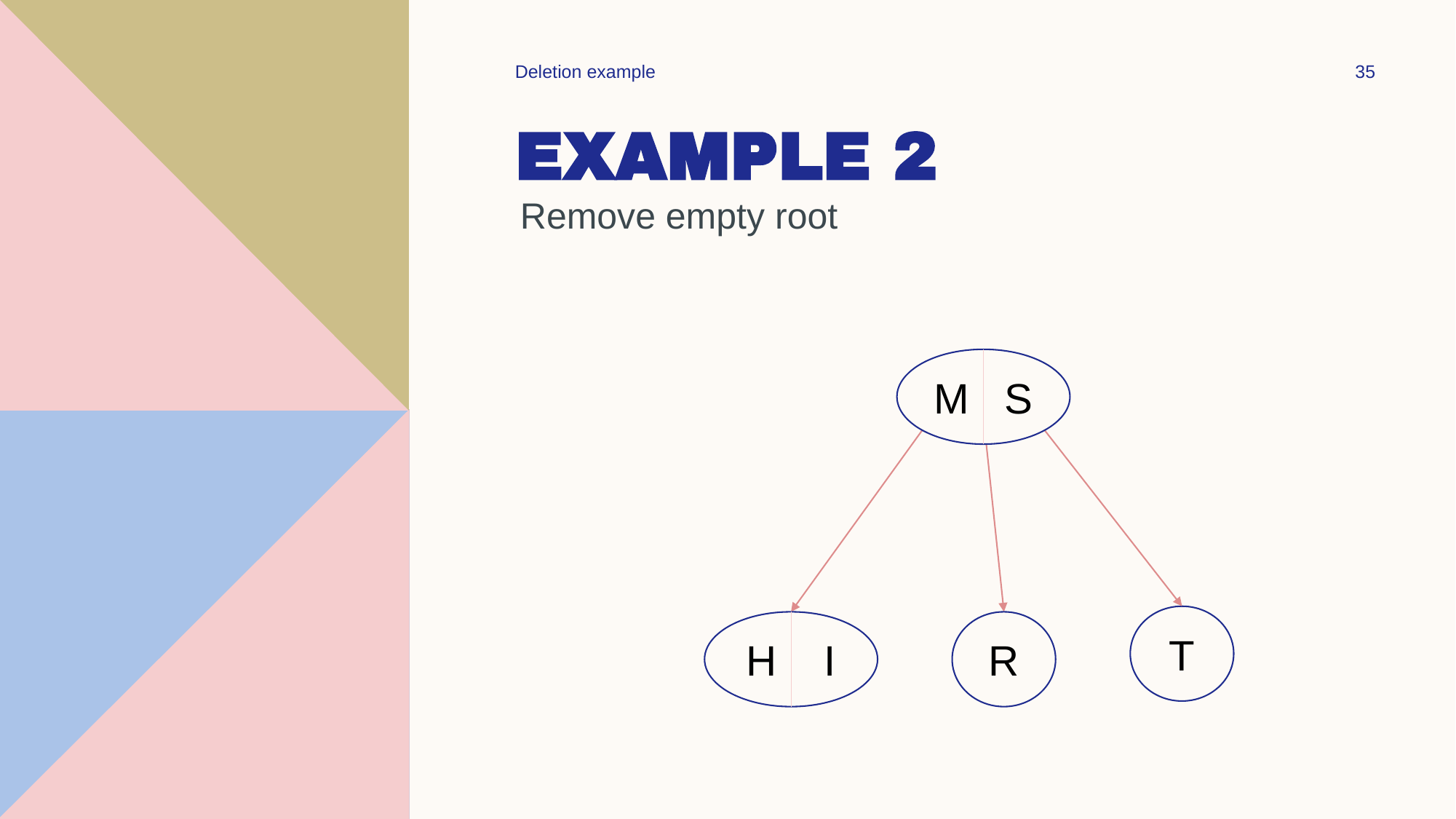

Deletion example
35
# Example 2
Remove empty root
M   S
T
H    I
R